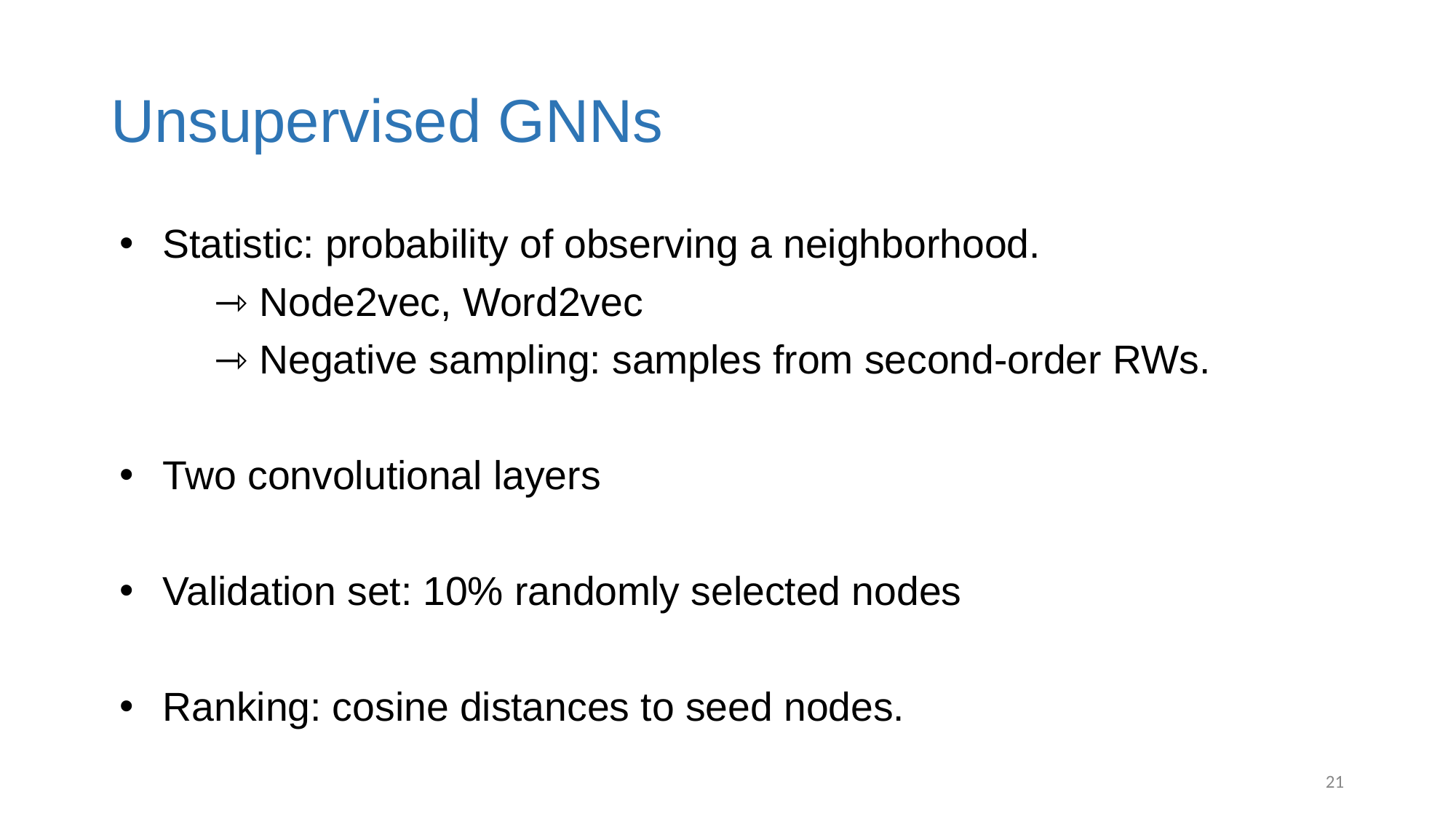

# Unsupervised GNNs
Statistic: probability of observing a neighborhood.
⇾ Node2vec, Word2vec
⇾ Negative sampling: samples from second-order RWs.

Two convolutional layers

Validation set: 10% randomly selected nodes

Ranking: cosine distances to seed nodes.

21